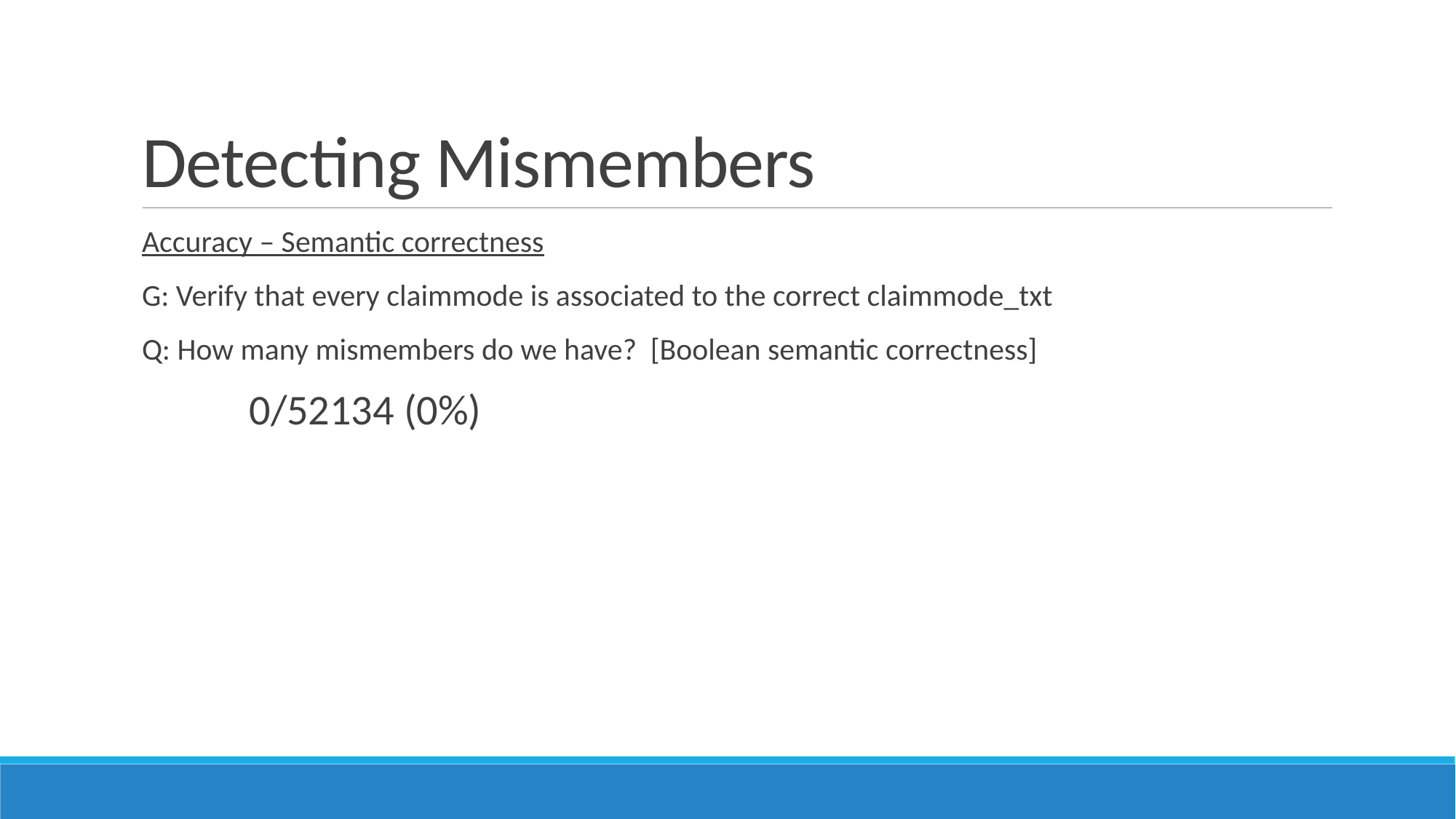

# Detecting Mismembers
Accuracy – Semantic correctness
G: Verify that every claimmode is associated to the correct claimmode_txt
Q: How many mismembers do we have?  [Boolean semantic correctness]
	0/52134 (0%)